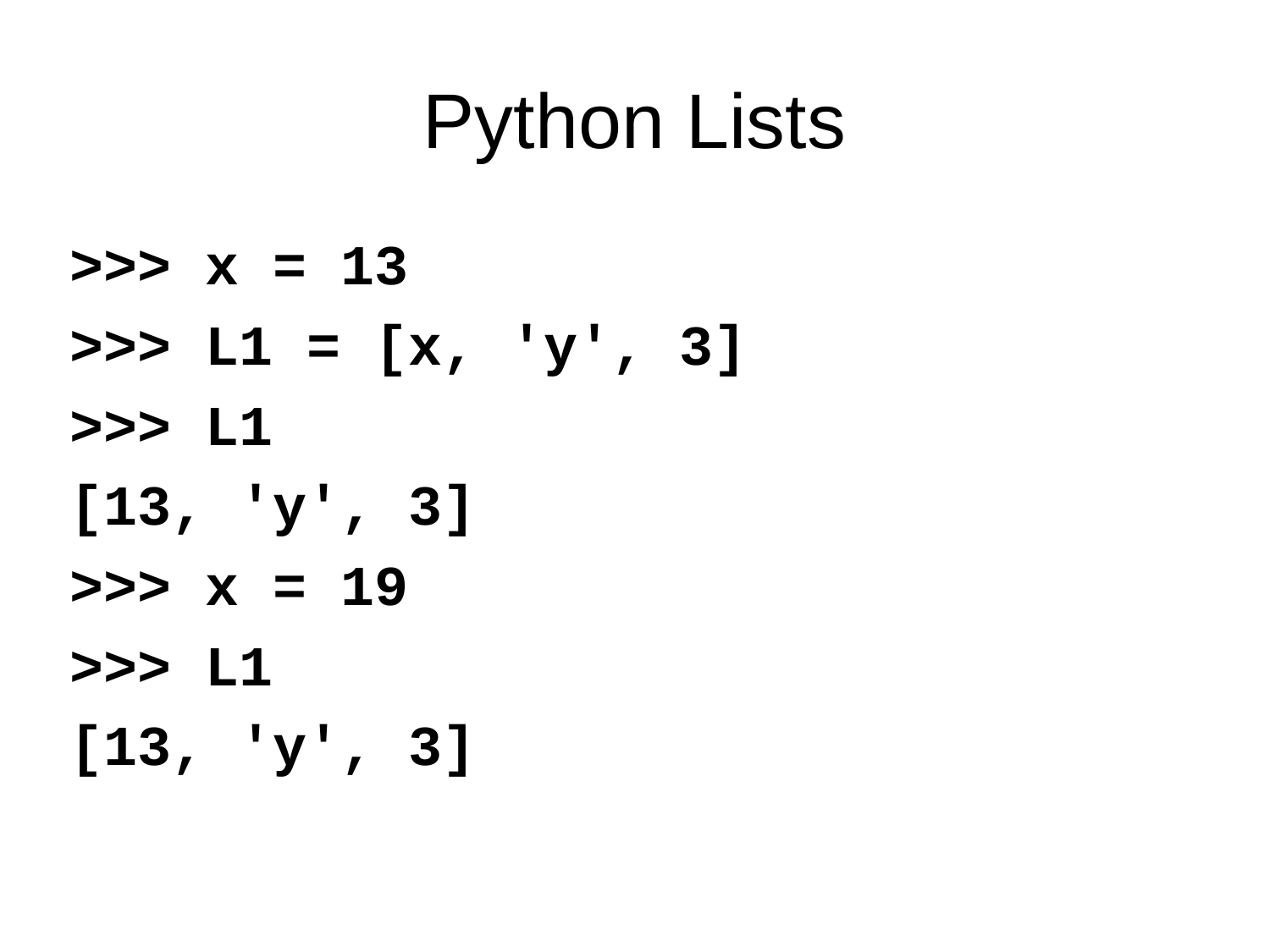

Python Lists
>>> x = 13
>>> L1 = [x, 'y', 3]
>>> L1
[13, 'y', 3]
>>> x = 19
>>> L1
[13, 'y', 3]
45